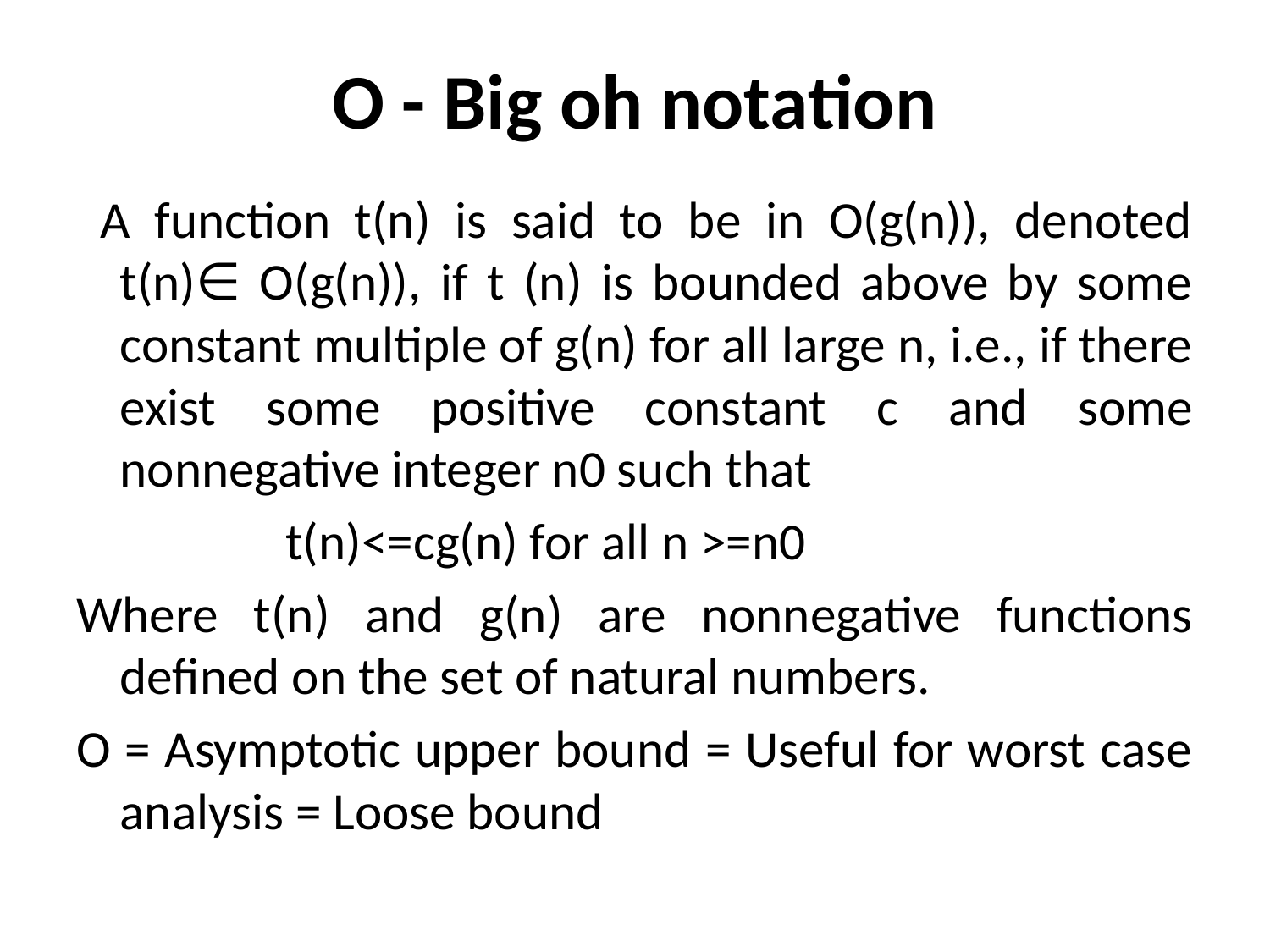

# O - Big oh notation
 A function t(n) is said to be in O(g(n)), denoted t(n)∈ O(g(n)), if t (n) is bounded above by some constant multiple of g(n) for all large n, i.e., if there exist some positive constant c and some nonnegative integer n0 such that
                  t(n)<=cg(n) for all n >=n0
Where t(n) and g(n) are nonnegative functions defined on the set of natural numbers.
O = Asymptotic upper bound = Useful for worst case analysis = Loose bound